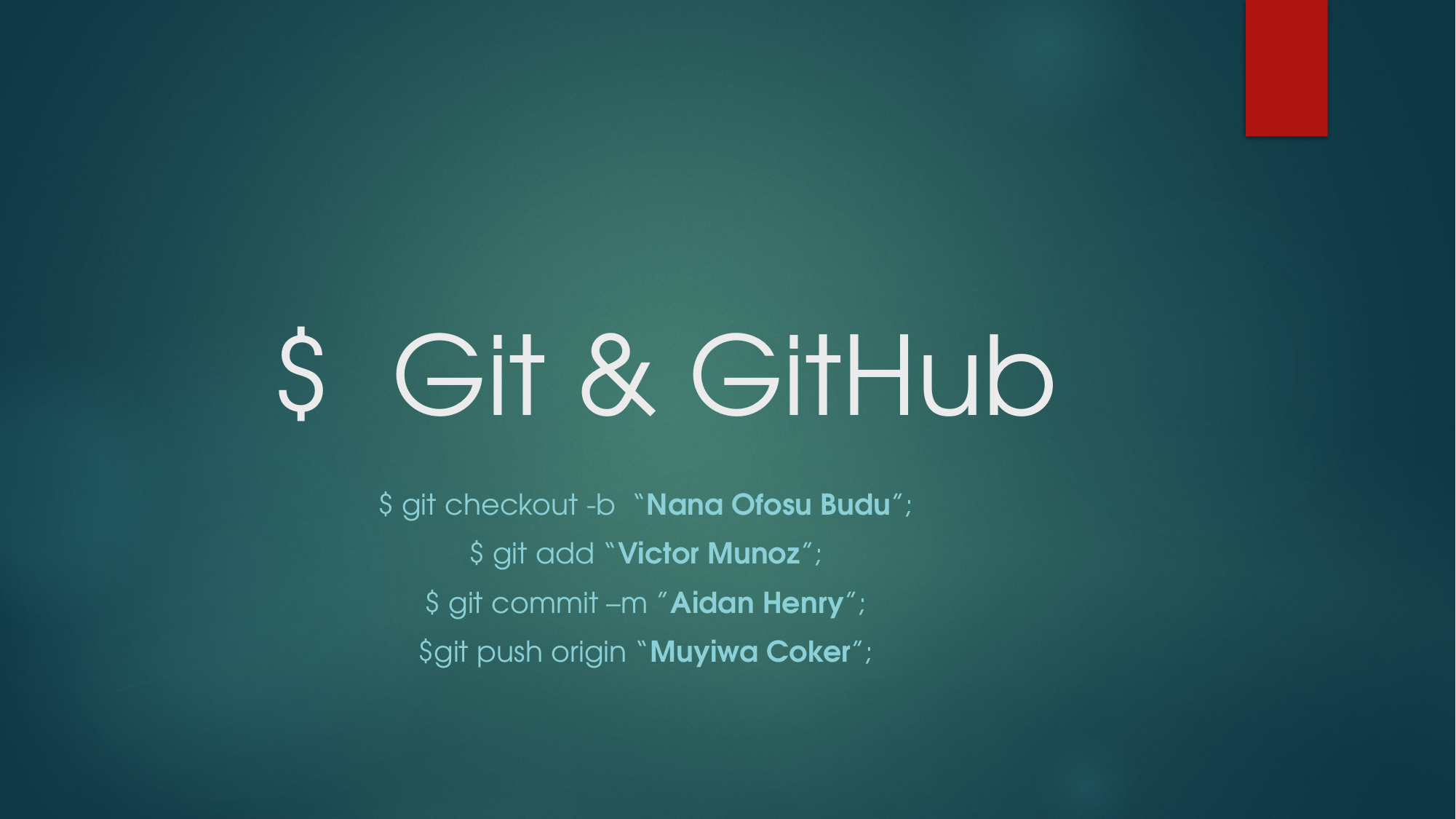

# $  Git & GitHub
$ git checkout -b  “Nana Ofosu Budu”;
$ git add “Victor Munoz”;
$ git commit –m ”Aidan Henry”;
$git push origin “Muyiwa Coker”;